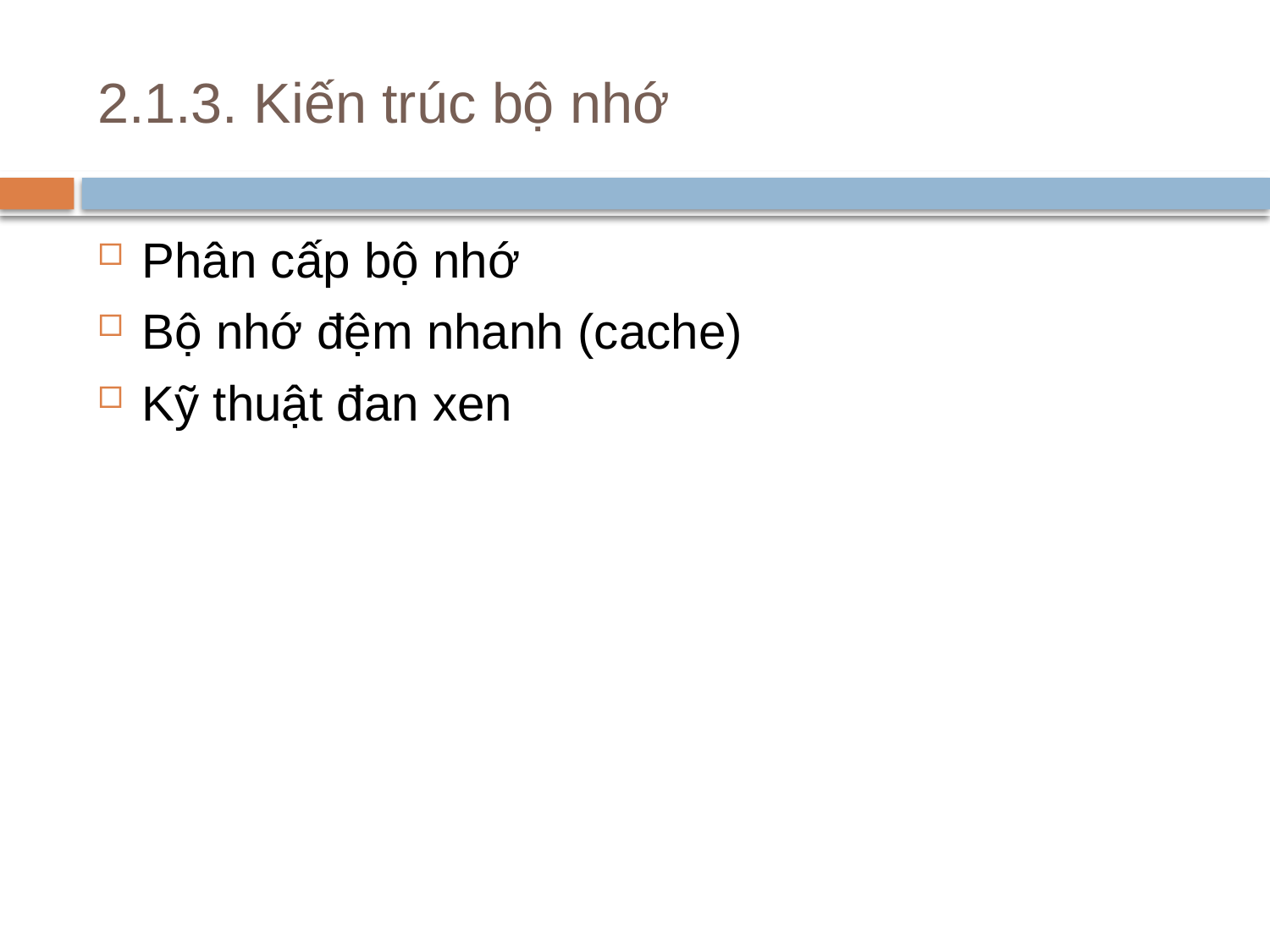

# 2.1.3. Kiến trúc bộ nhớ
Phân cấp bộ nhớ
Bộ nhớ đệm nhanh (cache)
Kỹ thuật đan xen